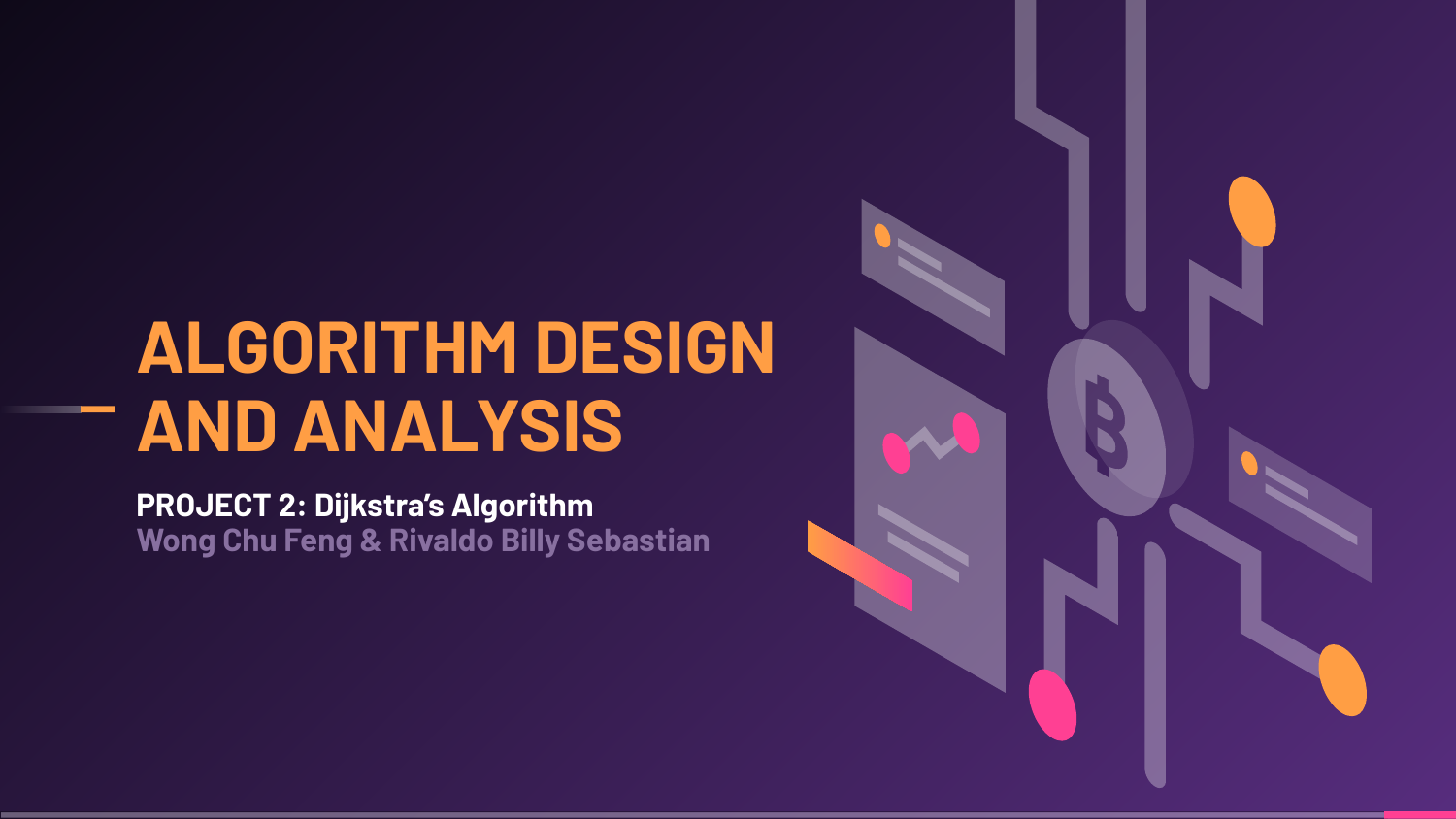

# ALGORITHM DESIGN
AND ANALYSIS

PROJECT 2: Dijkstra’s Algorithm
Wong Chu Feng & Rivaldo Billy Sebastian